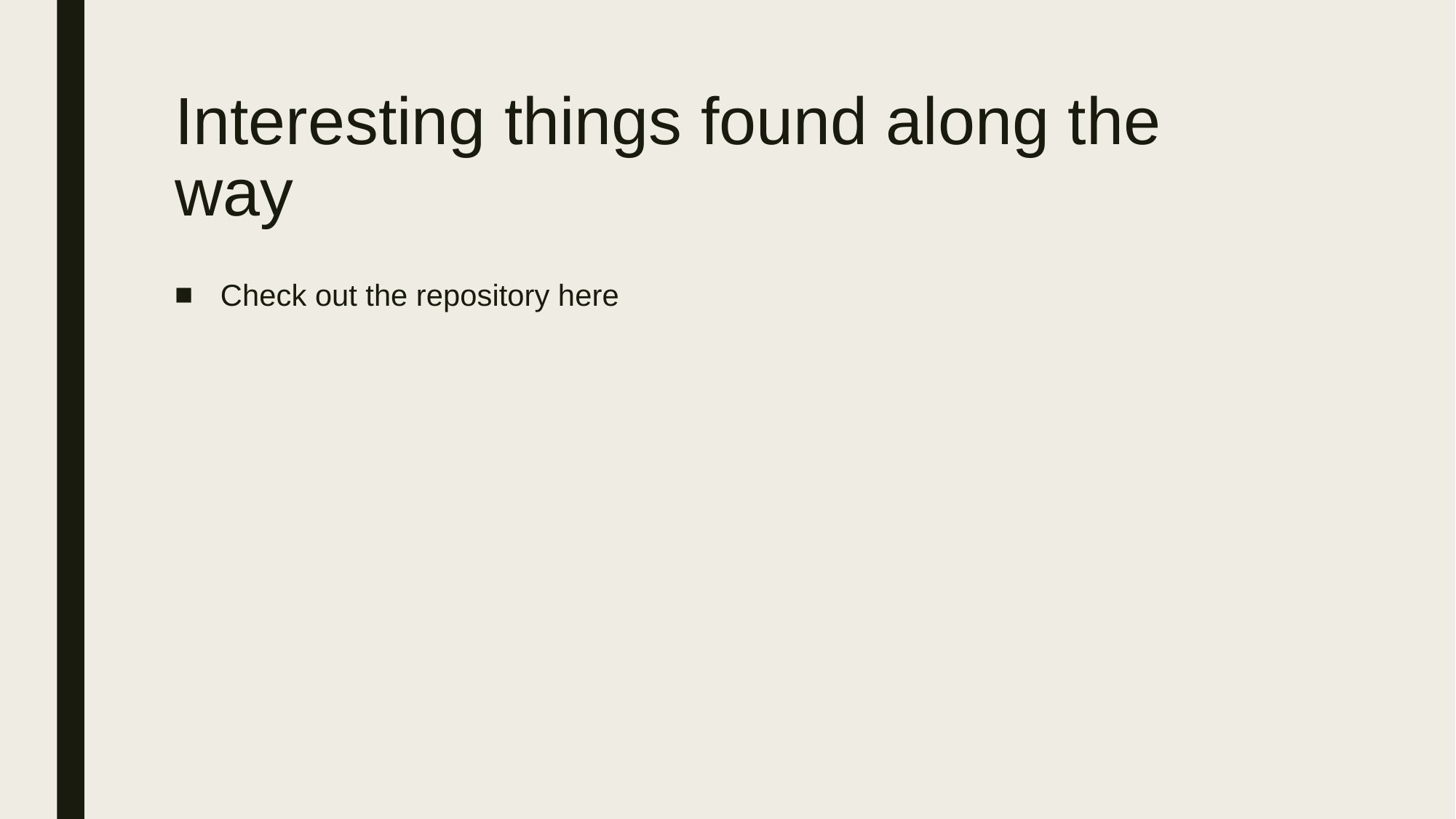

# Interesting things found along the way
Check out the repository here